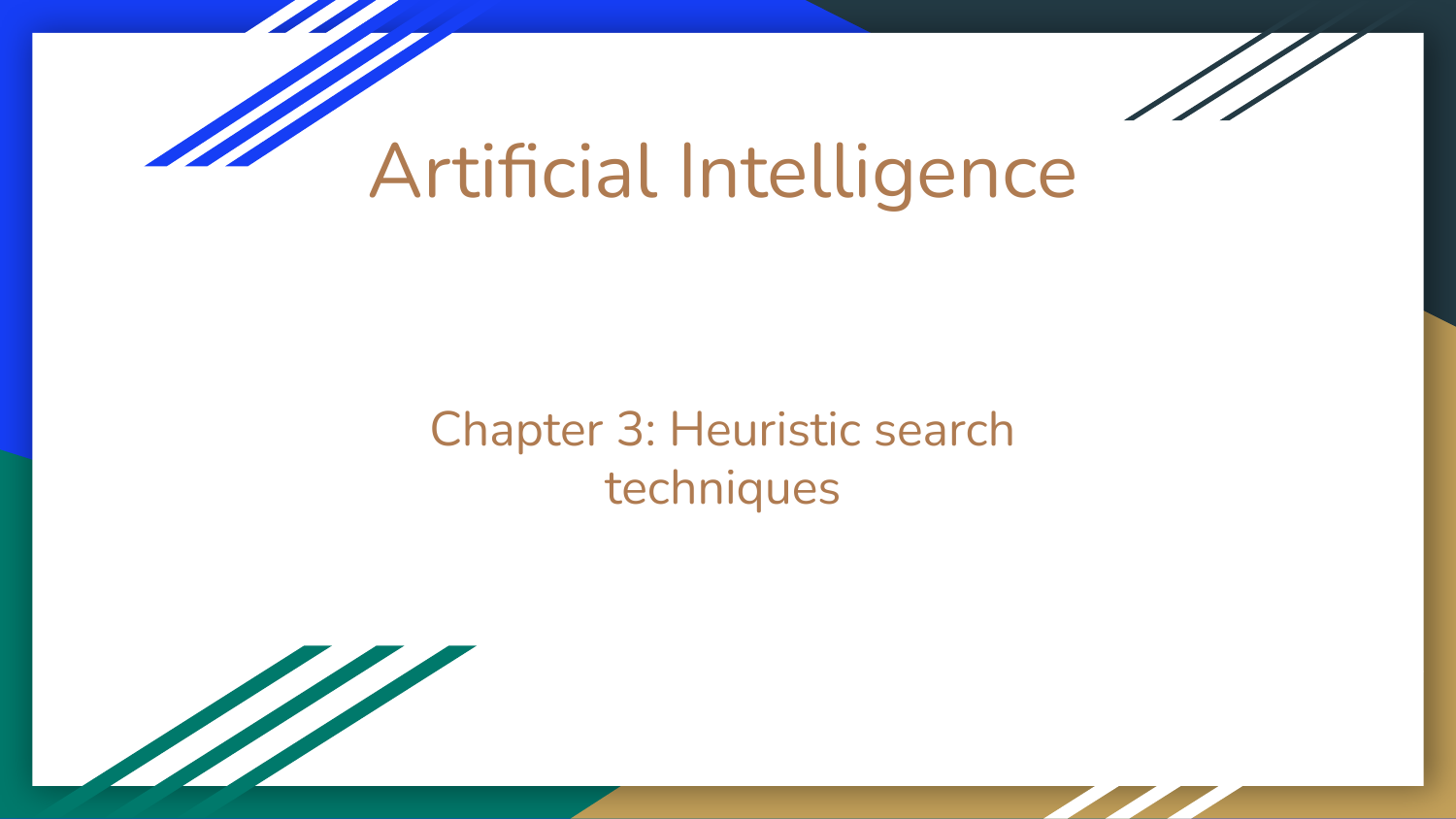

# Artificial Intelligence Chapter 3: Heuristic search techniques